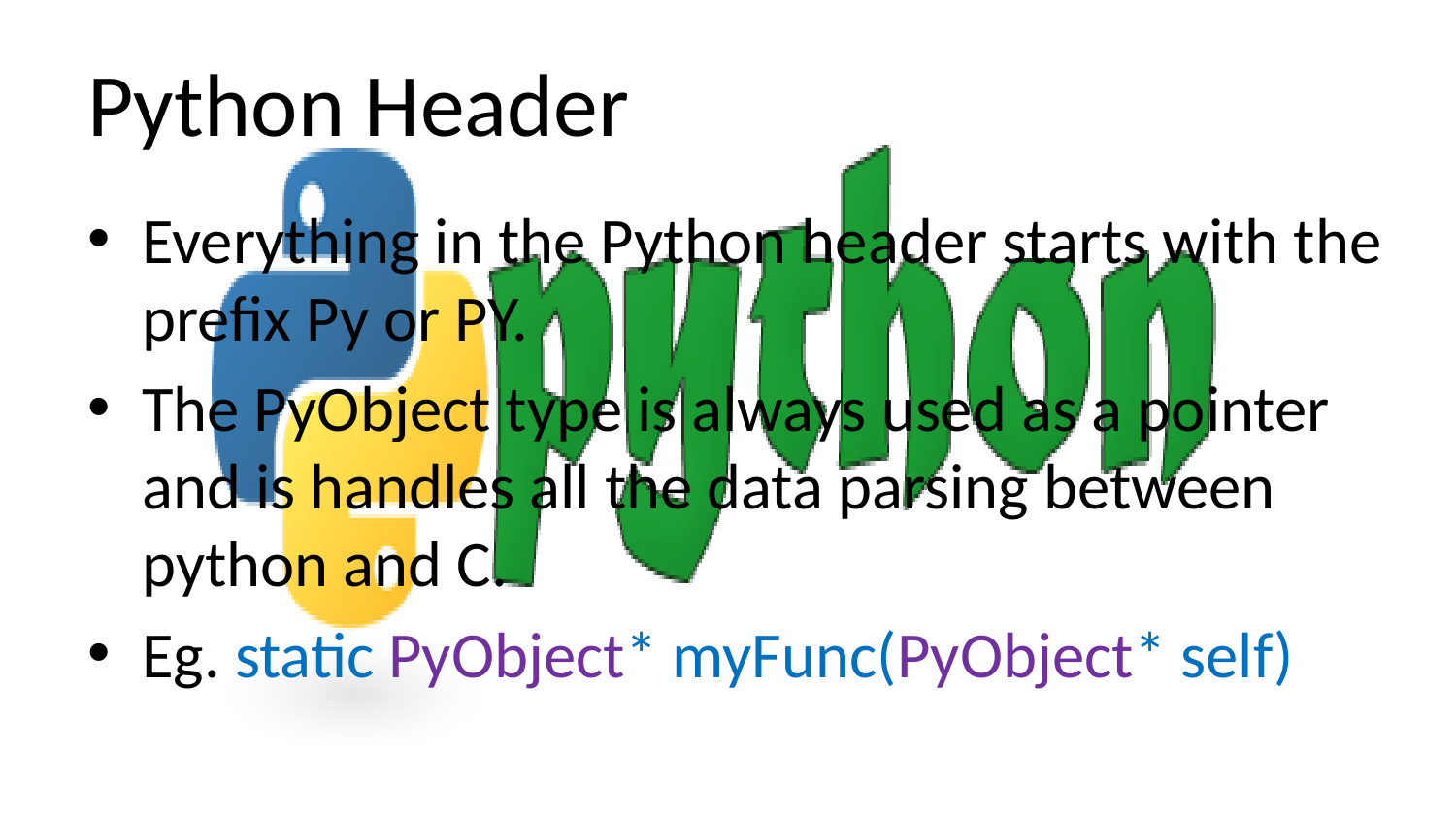

# Python Header
Everything in the Python header starts with the prefix Py or PY.
The PyObject type is always used as a pointer and is handles all the data parsing between python and C.
Eg. static PyObject* myFunc(PyObject* self)